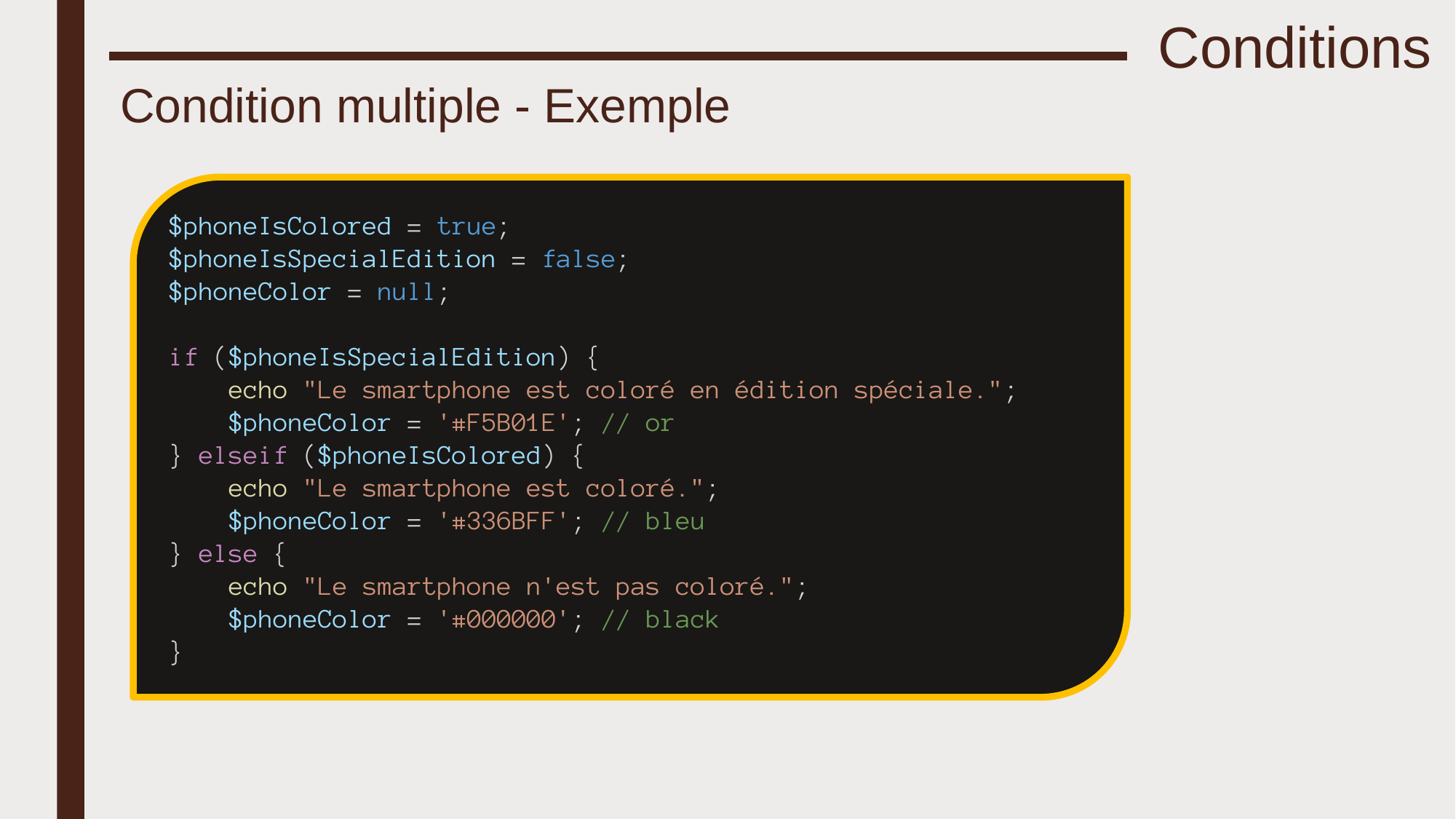

# Conditions
Condition multiple - Exemple

$phoneIsColored = true;
$phoneIsSpecialEdition = false;
$phoneColor = null;
if ($phoneIsSpecialEdition) {
    echo "Le smartphone est coloré en édition spéciale.";
    $phoneColor = '#F5B01E'; // or
} elseif ($phoneIsColored) {
    echo "Le smartphone est coloré.";
    $phoneColor = '#336BFF'; // bleu
} else {
    echo "Le smartphone n'est pas coloré.";
    $phoneColor = '#000000'; // black
}